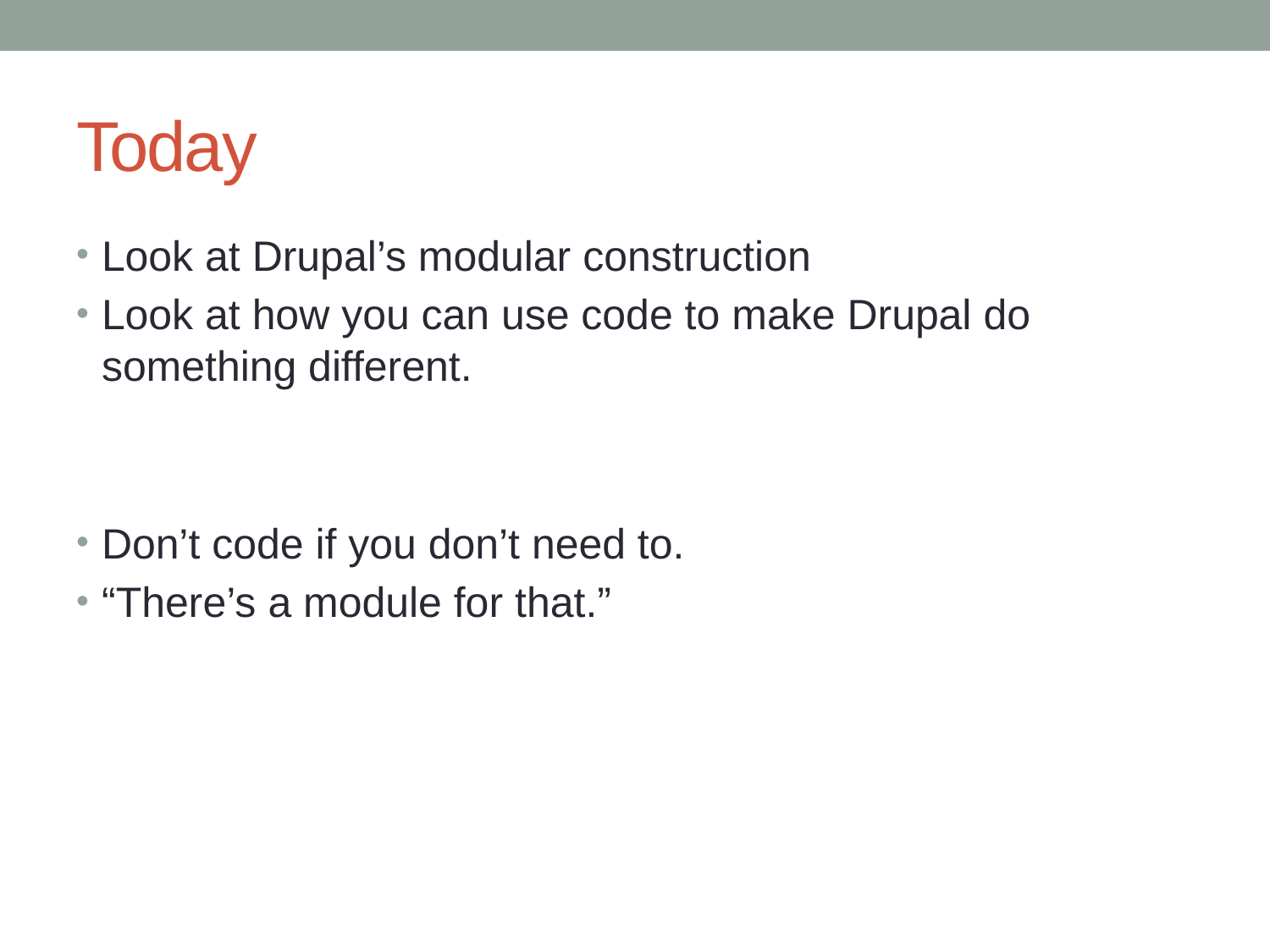

# Today
Look at Drupal’s modular construction
Look at how you can use code to make Drupal do something different.

Don’t code if you don’t need to.
“There’s a module for that.”